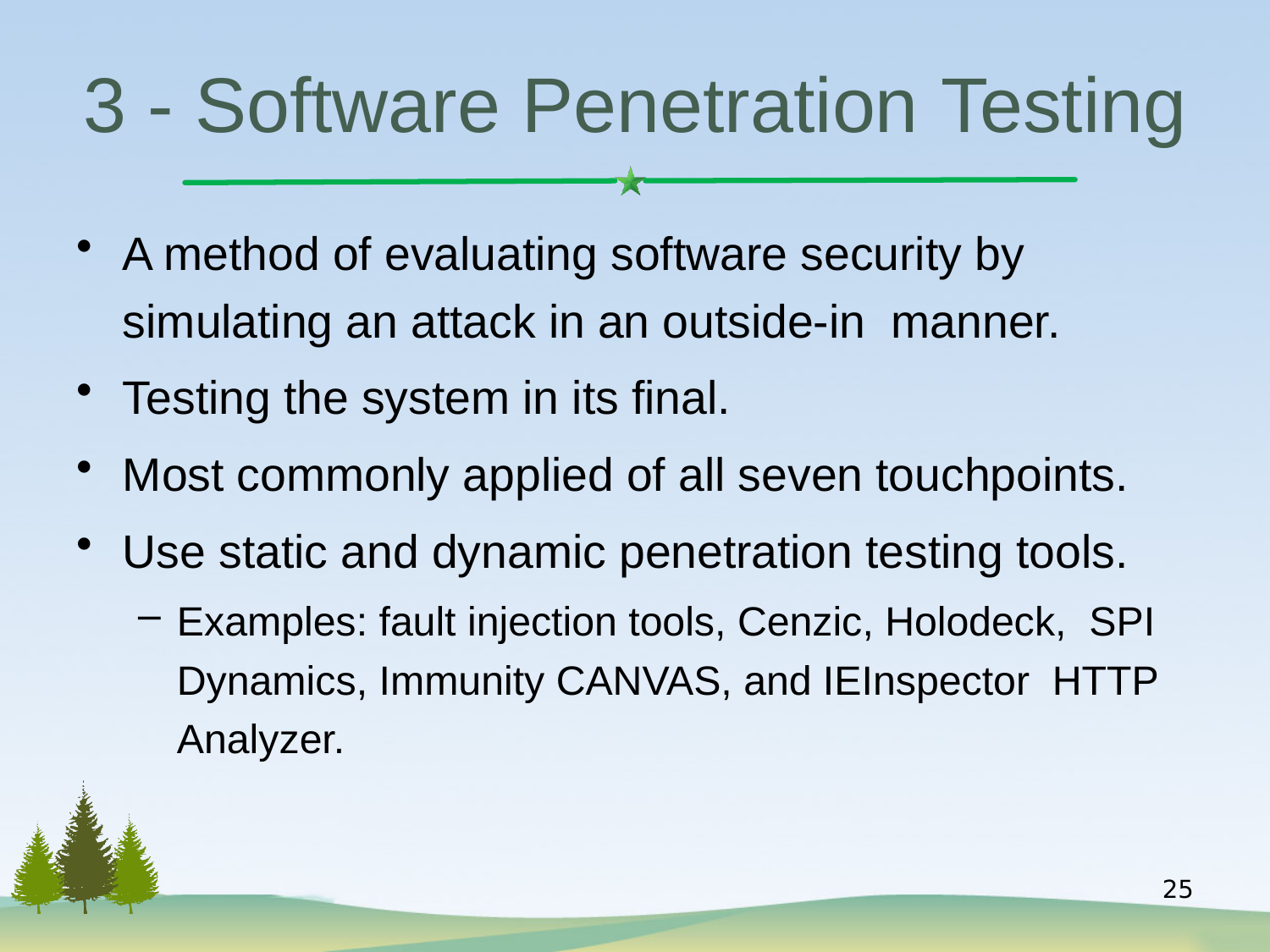

# 3 - Software Penetration Testing
A method of evaluating software security by  simulating an attack in an outside-in  manner.
Testing the system in its final.
Most commonly applied of all seven touchpoints.
Use static and dynamic penetration testing tools.
Examples: fault injection tools, Cenzic, Holodeck,  SPI Dynamics, Immunity CANVAS, and IEInspector  HTTP Analyzer.
25